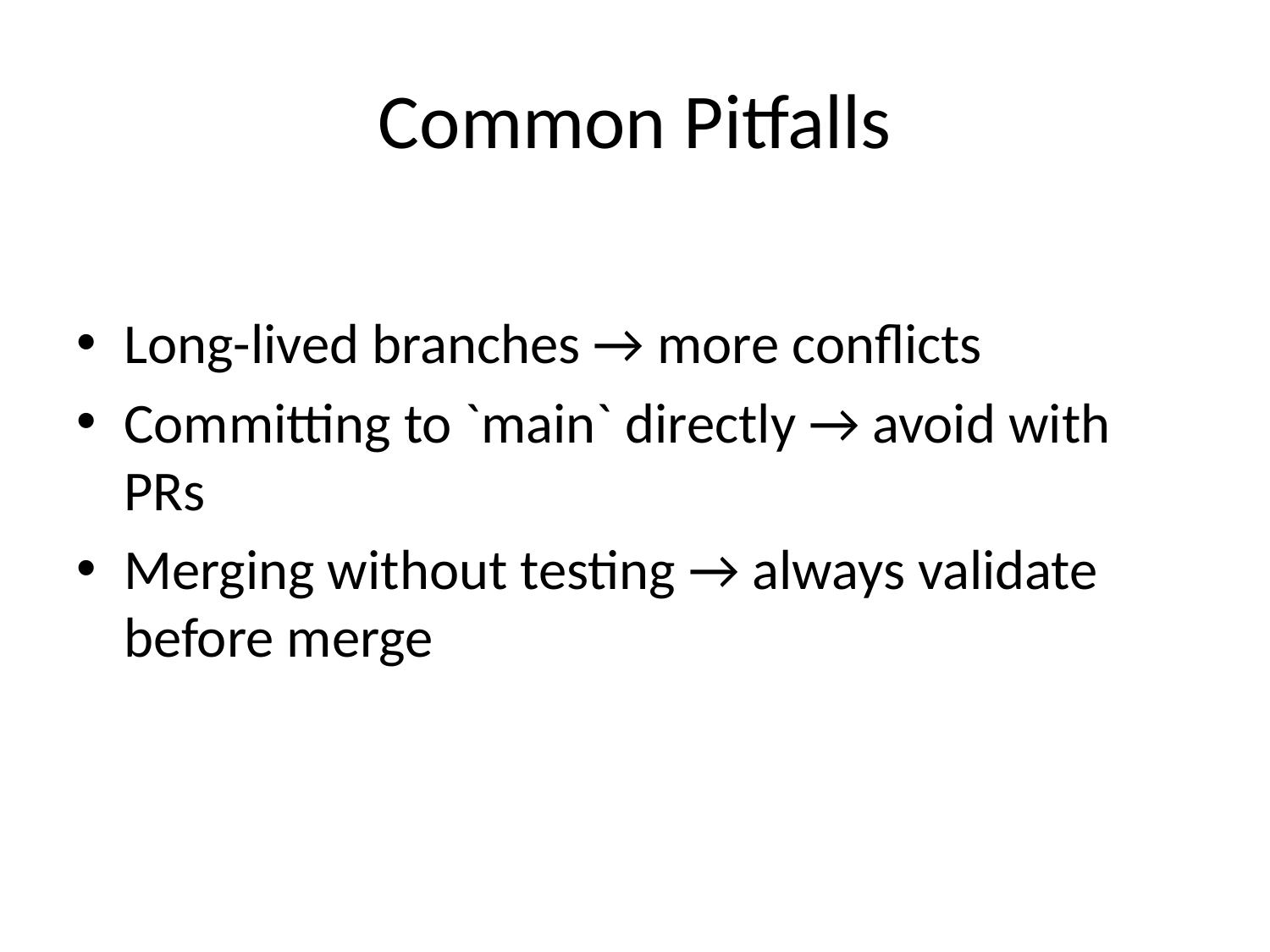

# Common Pitfalls

Long-lived branches → more conflicts
Committing to `main` directly → avoid with PRs
Merging without testing → always validate before merge